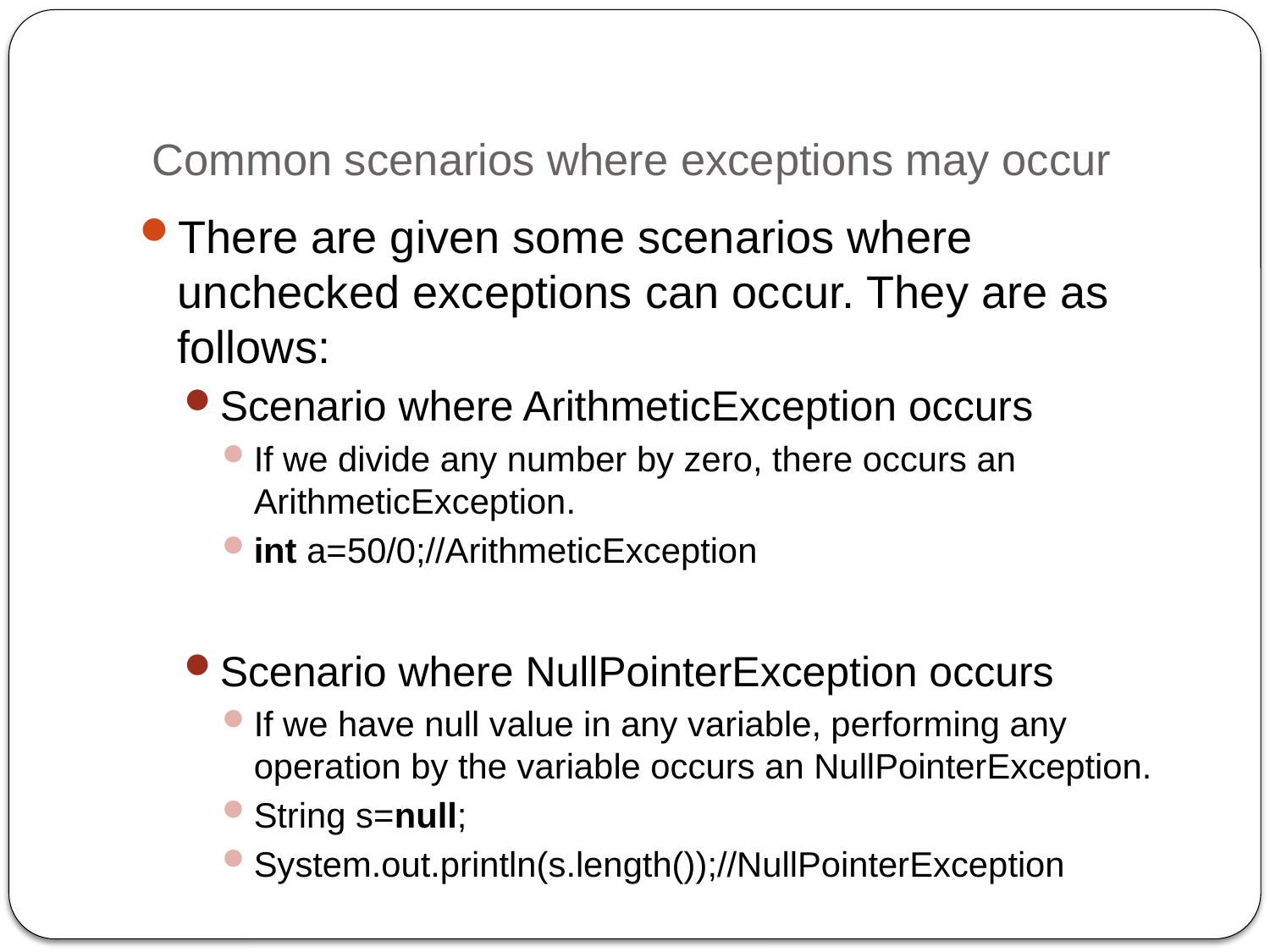

# Common scenarios where exceptions may occur
There are given some scenarios where unchecked exceptions can occur. They are as follows:
Scenario where ArithmeticException occurs
If we divide any number by zero, there occurs an ArithmeticException.
int a=50/0;//ArithmeticException

Scenario where NullPointerException occurs
If we have null value in any variable, performing any operation by the variable occurs an NullPointerException.
String s=null;
System.out.println(s.length());//NullPointerException